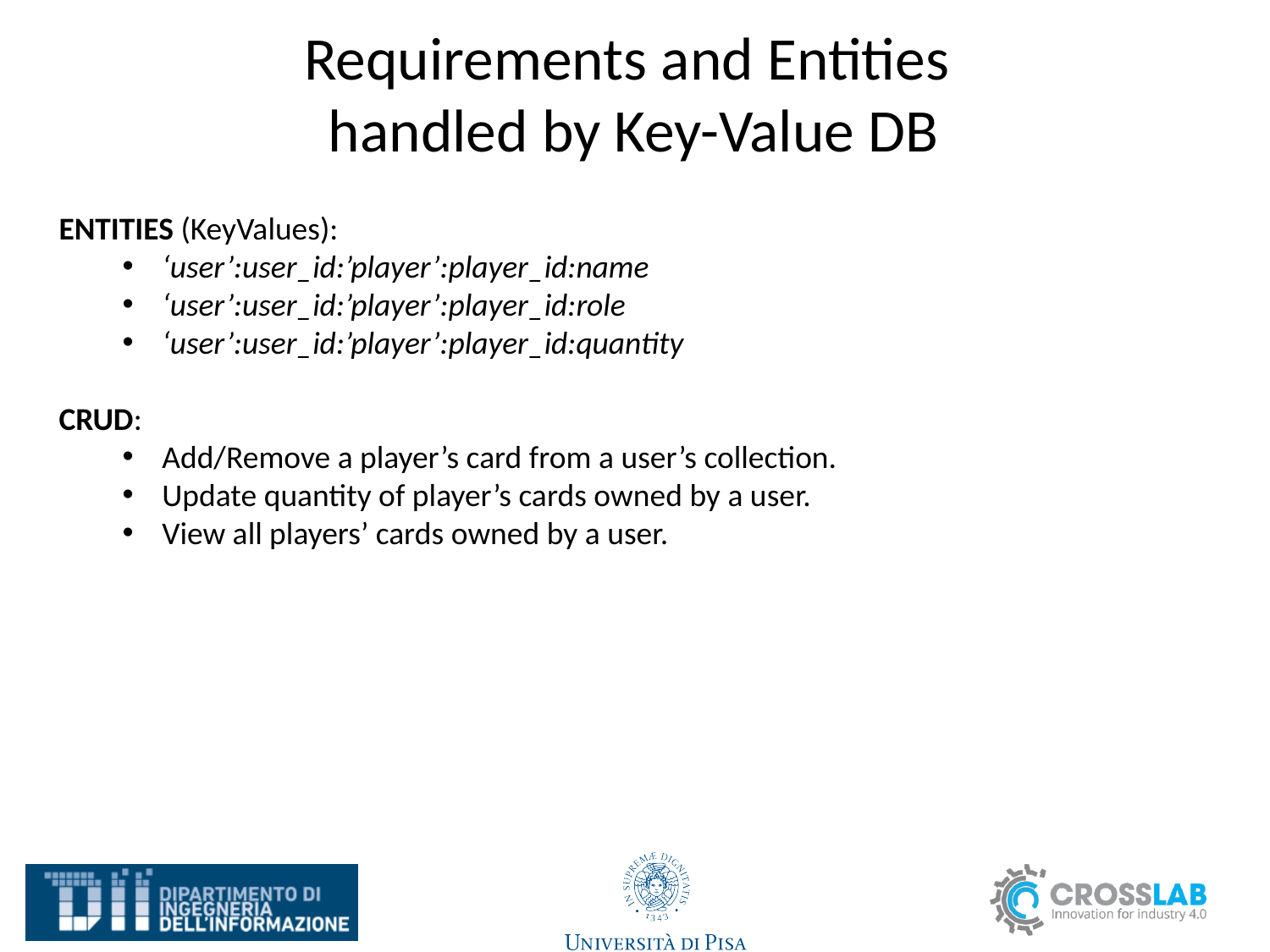

# Requirements and Entities handled by Key-Value DB
ENTITIES (KeyValues):
‘user’:user_id:’player’:player_id:name
‘user’:user_id:’player’:player_id:role
‘user’:user_id:’player’:player_id:quantity

CRUD:
Add/Remove a player’s card from a user’s collection.
Update quantity of player’s cards owned by a user.
View all players’ cards owned by a user.